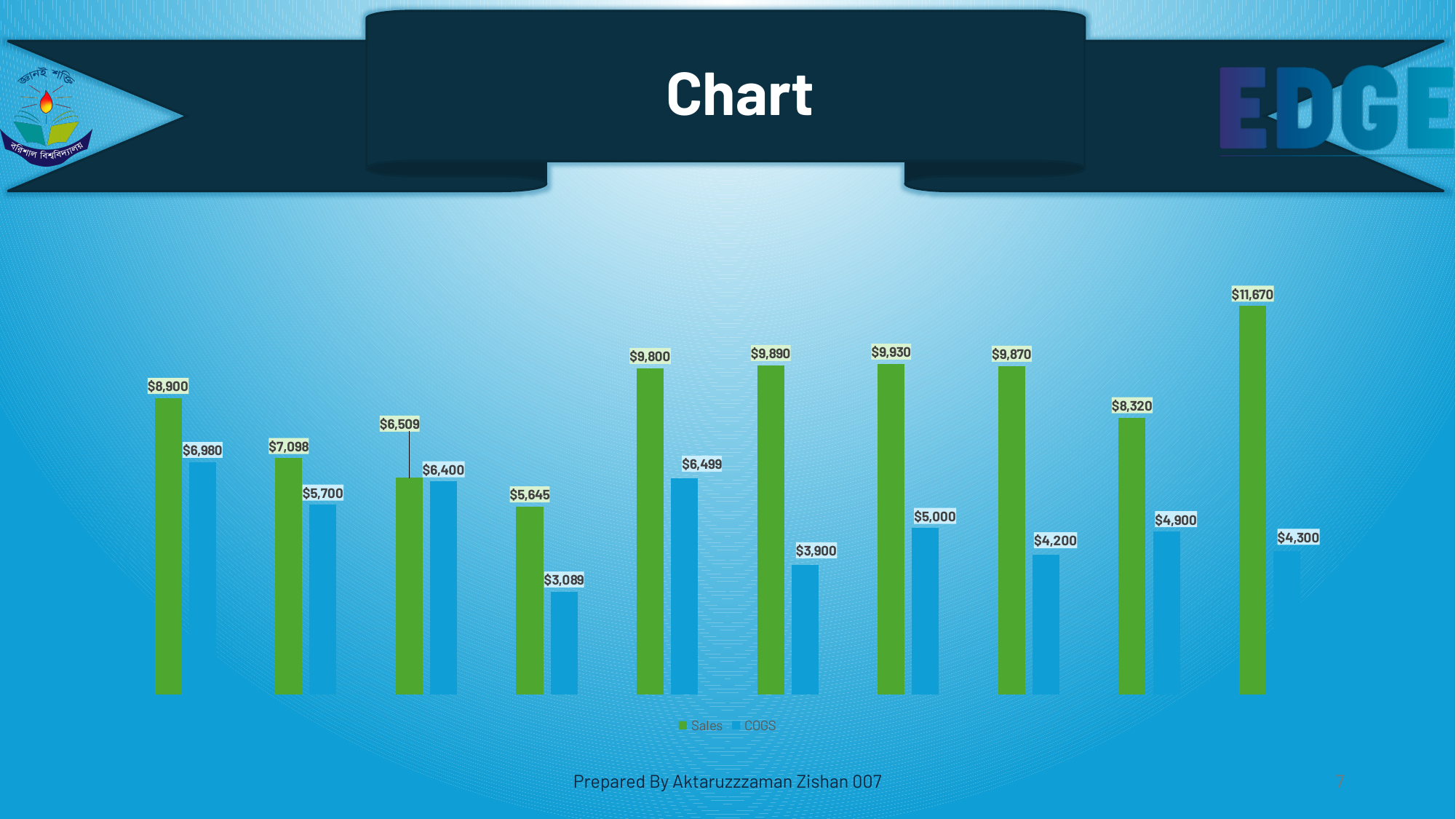

# Chart

### Chart

| Category | Sales | COGS |
|---|---|---|
Prepared By Aktaruzzzaman Zishan 007
7